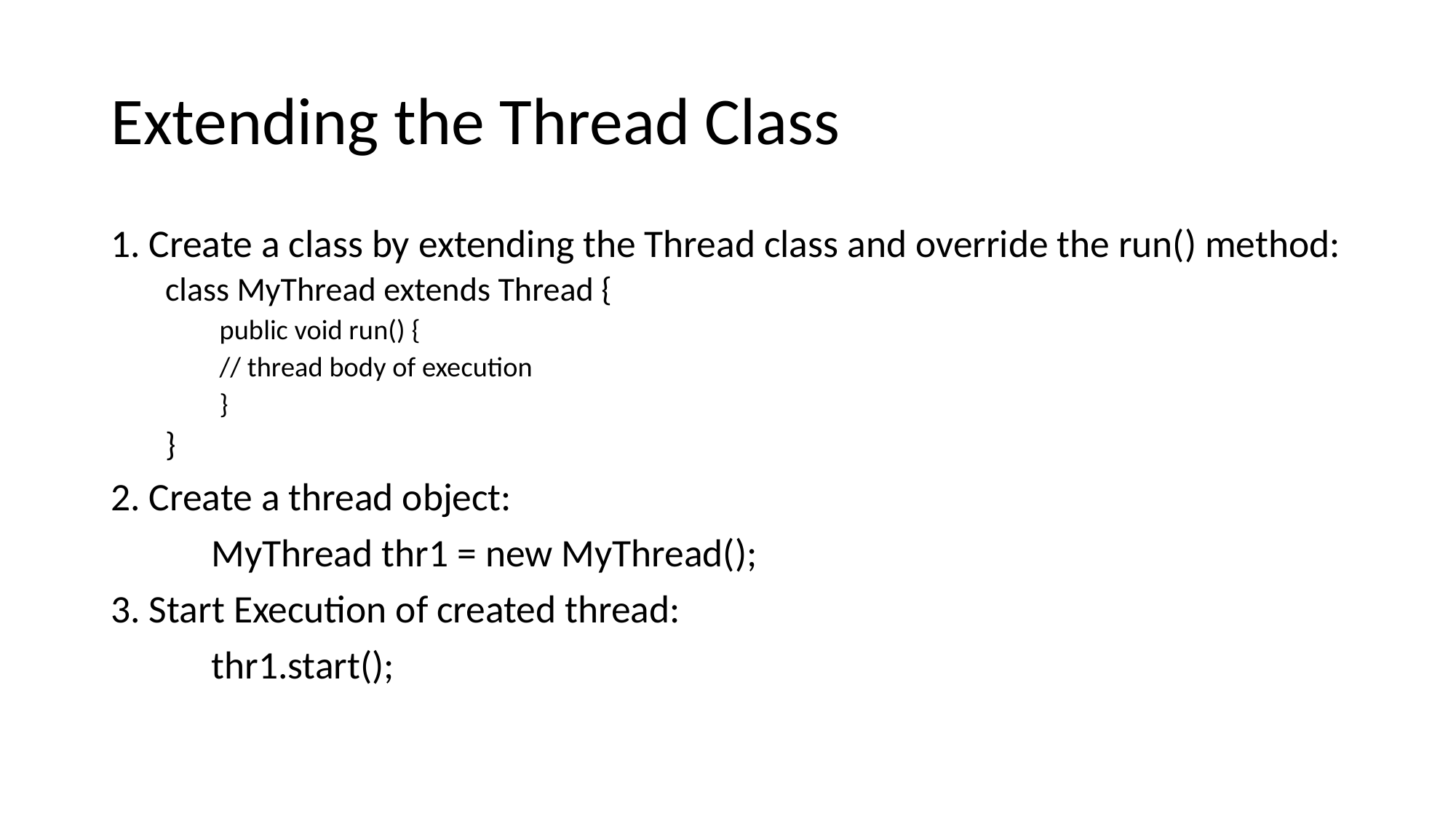

# Extending the Thread Class
1. Create a class by extending the Thread class and override the run() method:
class MyThread extends Thread {
public void run() {
	// thread body of execution
}
}
2. Create a thread object:
	MyThread thr1 = new MyThread();
3. Start Execution of created thread:
	thr1.start();